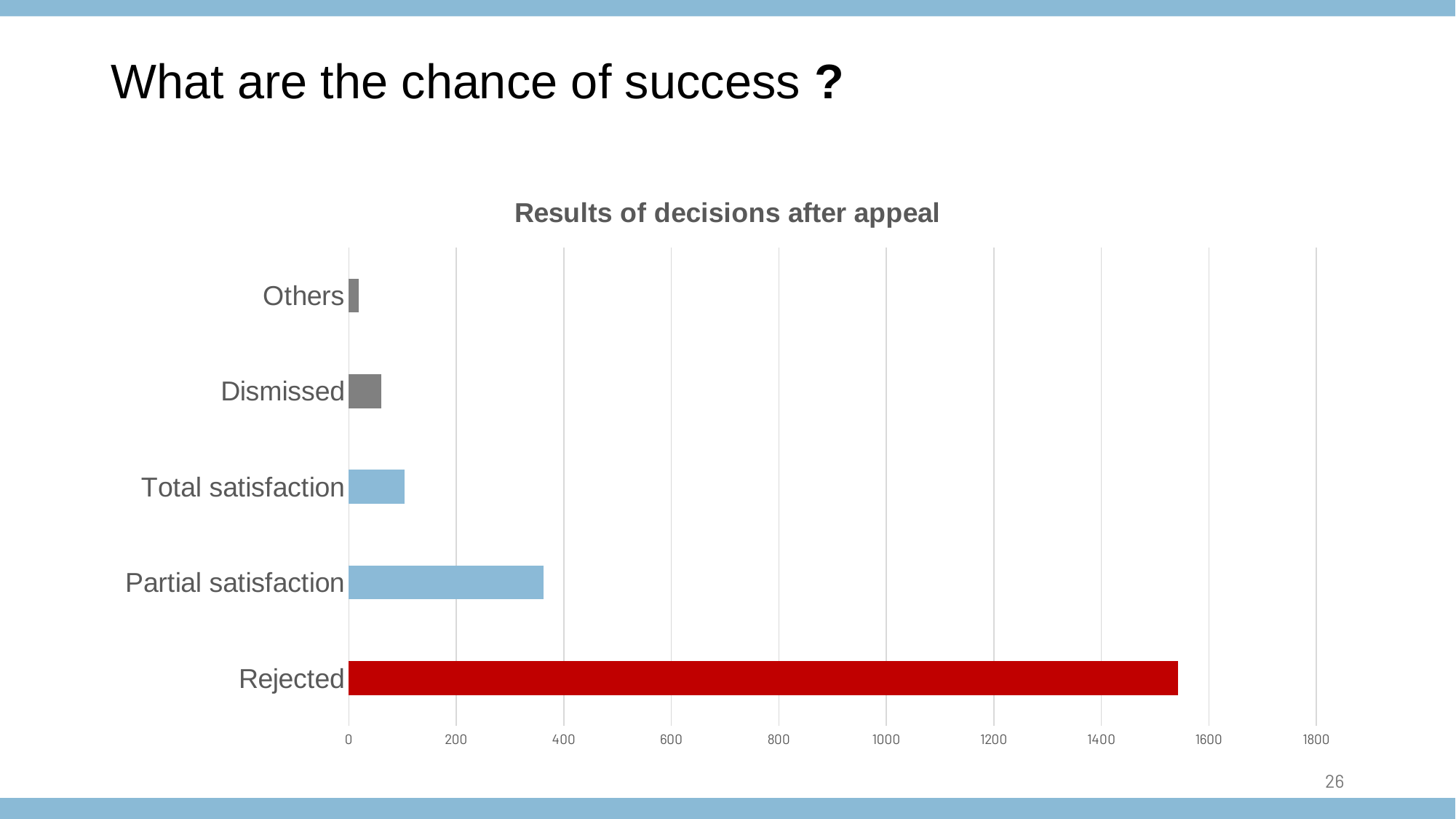

# What are the chance of success ?

### Chart:

| Category | Results of decisions after appeal |
|---|---|
| Rejected | 1542.0 |
| Partial satisfaction | 362.0 |
| Total satisfaction | 103.0 |
| Dismissed | 60.0 |
| Others | 18.0 |
26